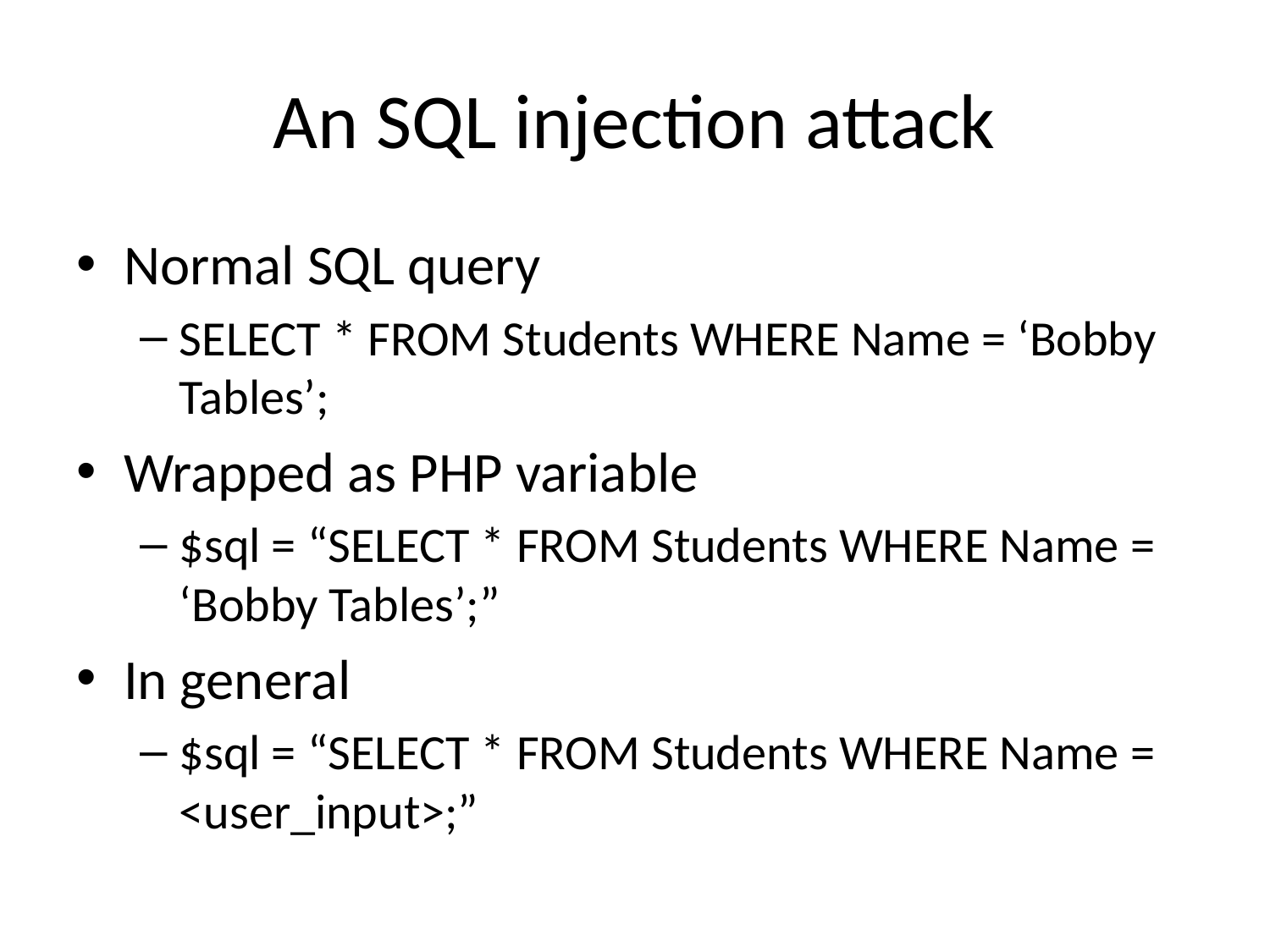

# An SQL injection attack
Normal SQL query
SELECT * FROM Students WHERE Name = ‘Bobby Tables’;
Wrapped as PHP variable
$sql = “SELECT * FROM Students WHERE Name = ‘Bobby Tables’;”
In general
$sql = “SELECT * FROM Students WHERE Name = <user_input>;”